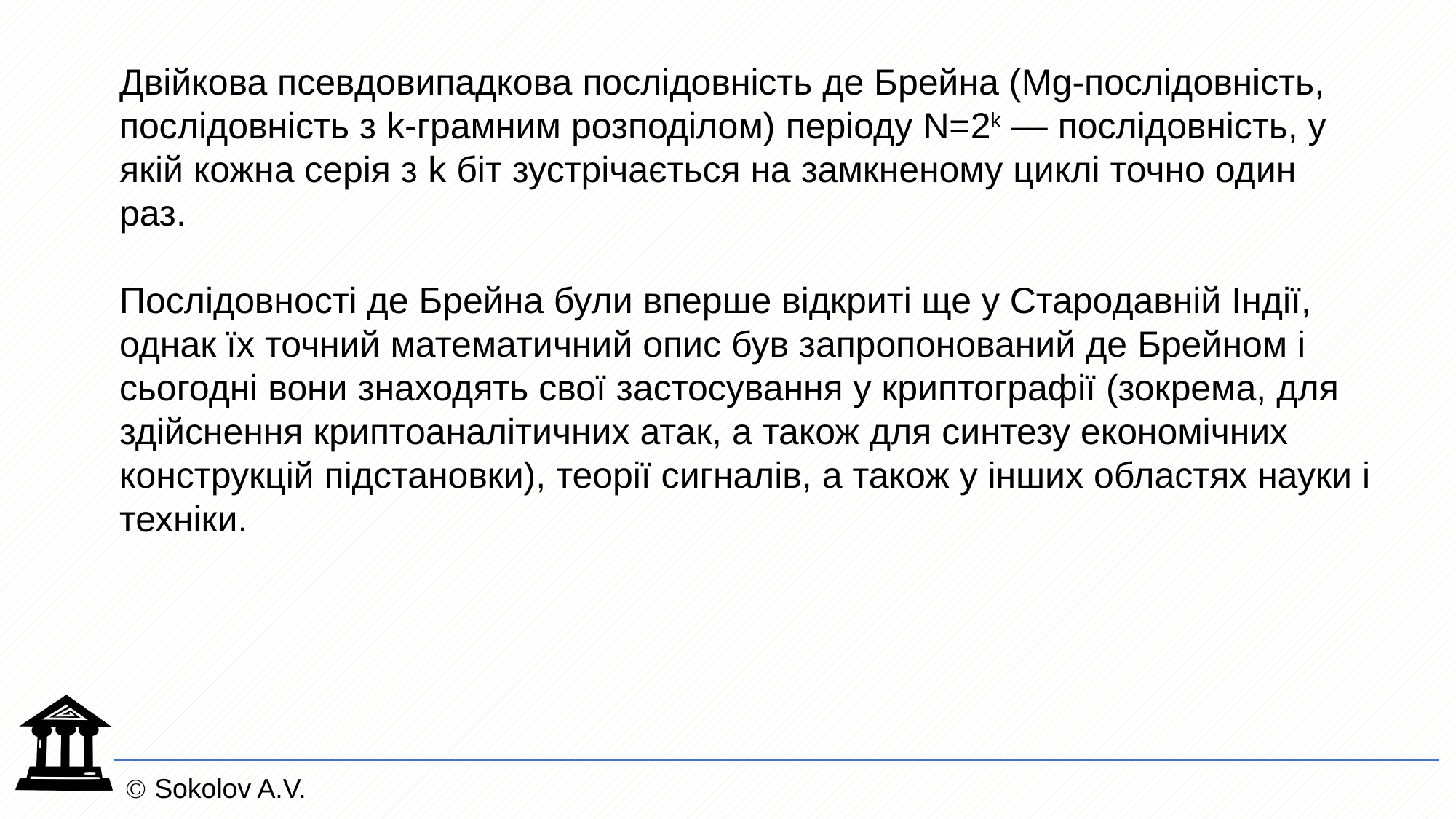

Двійкова псевдовипадкова послідовність де Брейна (Mg-послідовність, послідовність з k-грамним розподілом) періоду N=2k — послідовність, у  якій кожна серія з k біт зустрічається на замкненому циклі точно один раз.

Послідовності де Брейна були вперше відкриті ще у Стародавній Індії, однак їх точний математичний опис був запропонований де Брейном і сьогодні вони знаходять свої застосування у криптографії (зокрема, для здійснення криптоаналітичних атак, а також для синтезу економічних конструкцій підстановки), теорії сигналів, а також у інших областях науки і техніки.